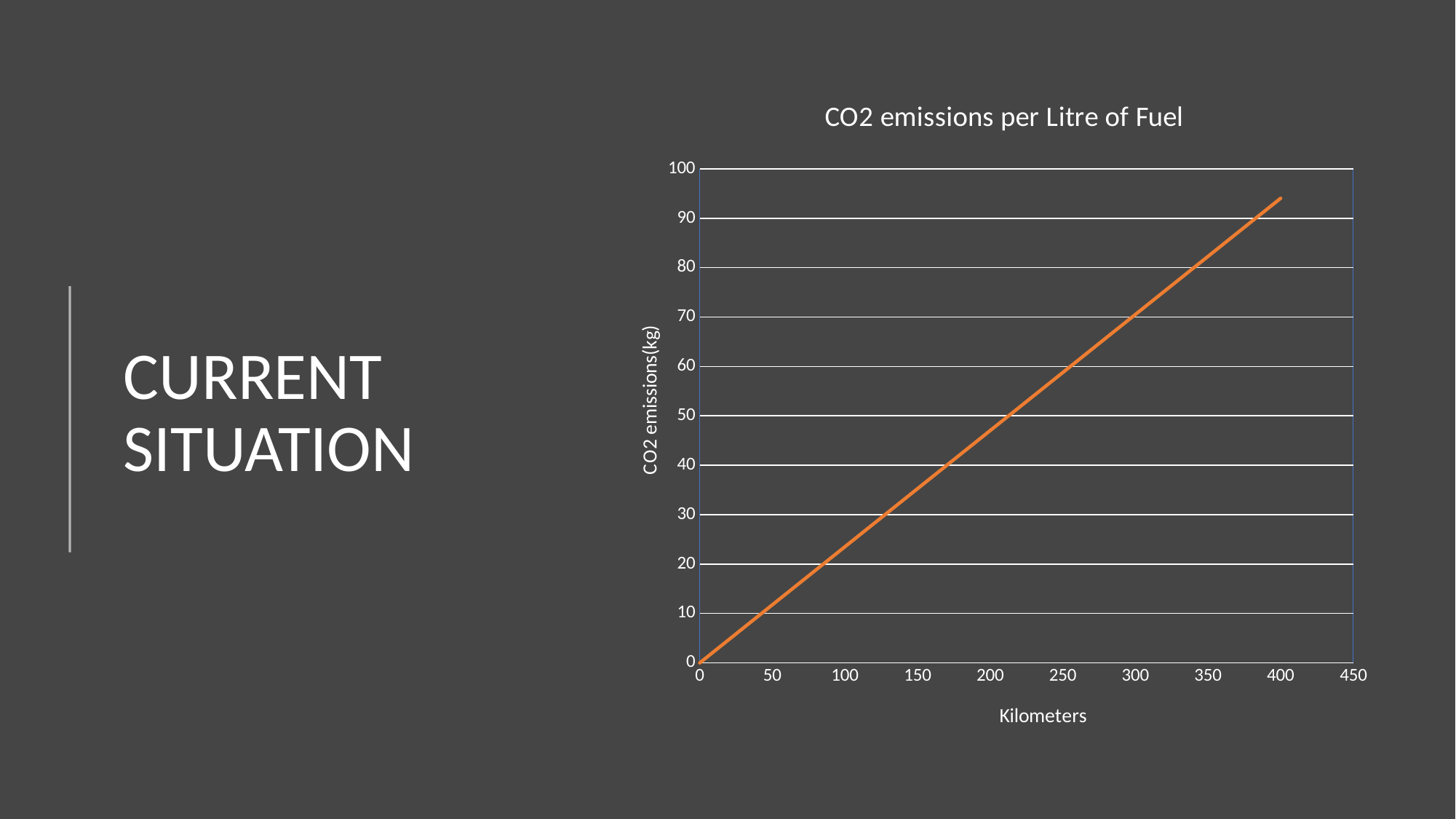

### Chart: CO2 emissions per Litre of Fuel

| Category | Current |
|---|---|
# CURRENT SITUATION